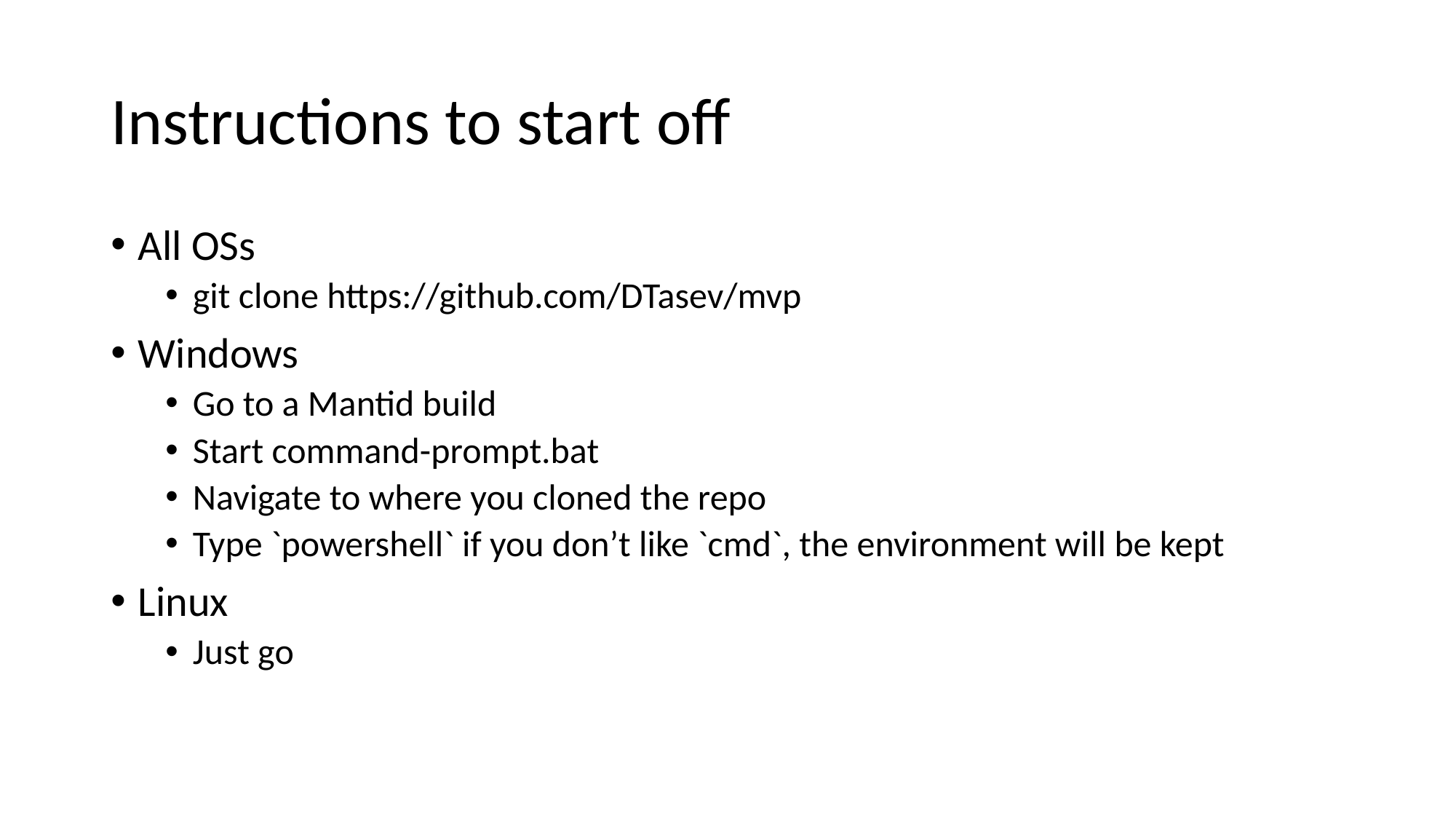

# Instructions to start off
All OSs
git clone https://github.com/DTasev/mvp
Windows
Go to a Mantid build
Start command-prompt.bat
Navigate to where you cloned the repo
Type `powershell` if you don’t like `cmd`, the environment will be kept
Linux
Just go